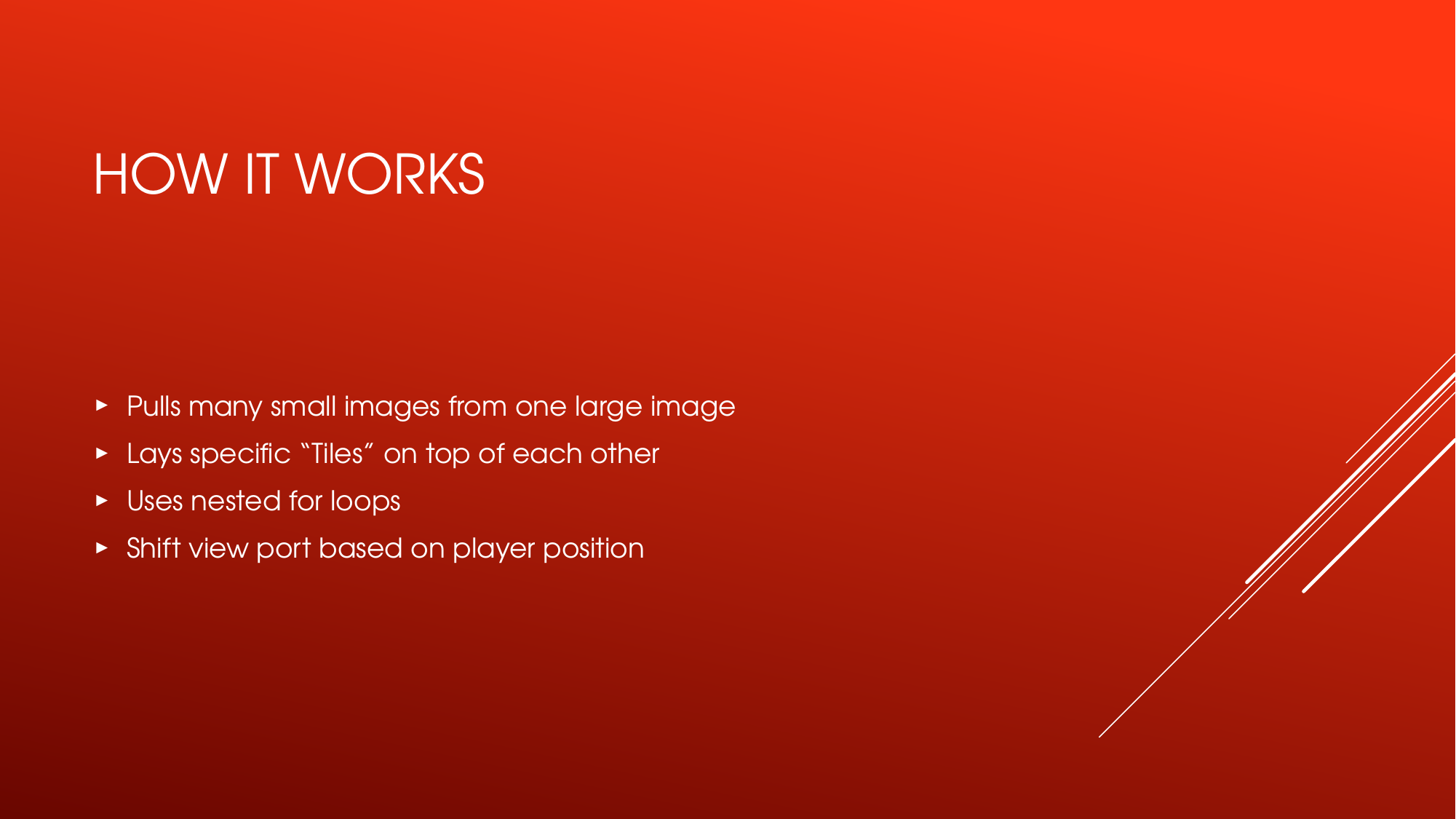

# How it works
Pulls many small images from one large image
Lays specific “Tiles” on top of each other
Uses nested for loops
Shift view port based on player position